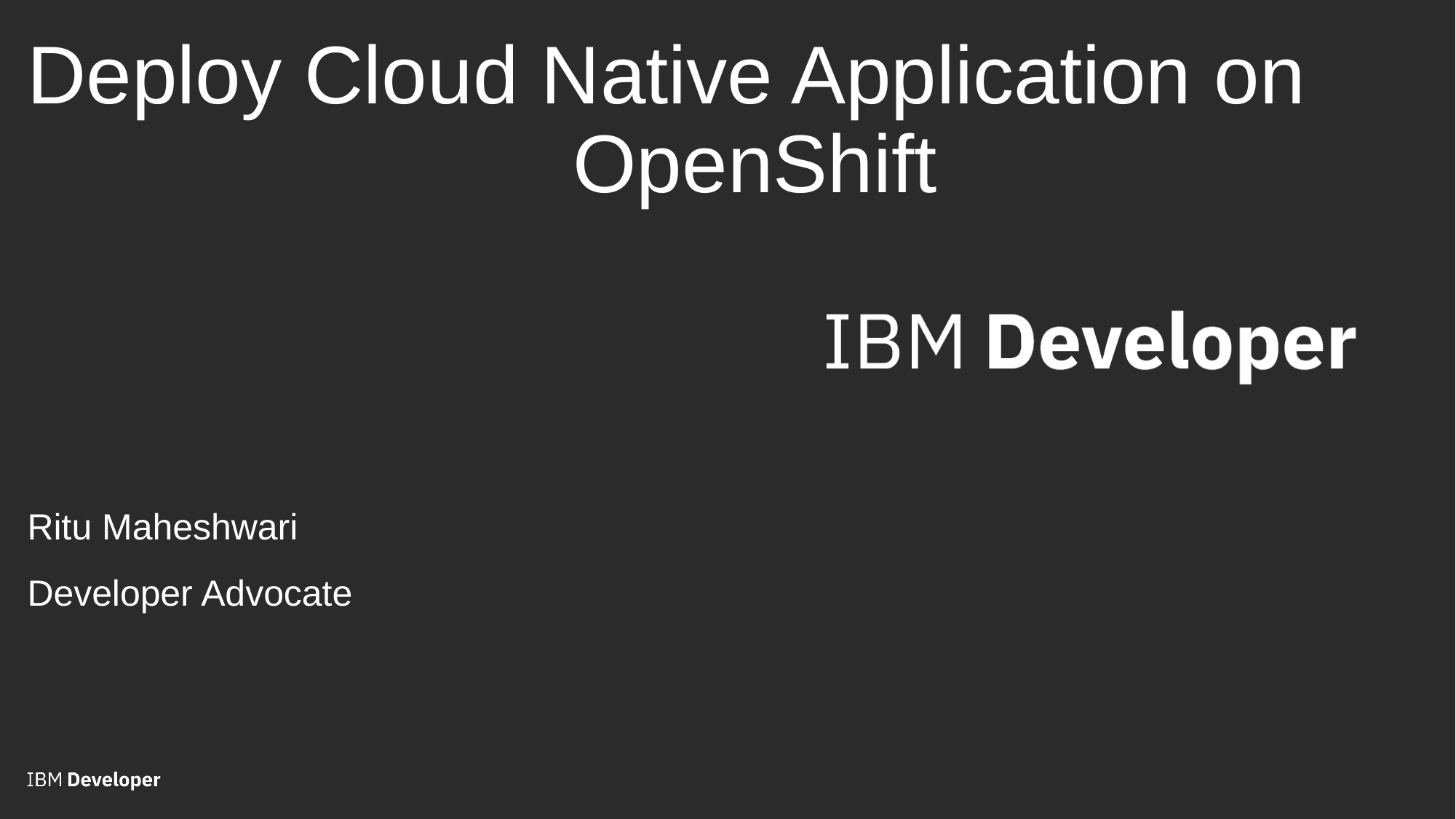

# Deploy Cloud Native Application on 						OpenShift
Ritu Maheshwari
Developer Advocate